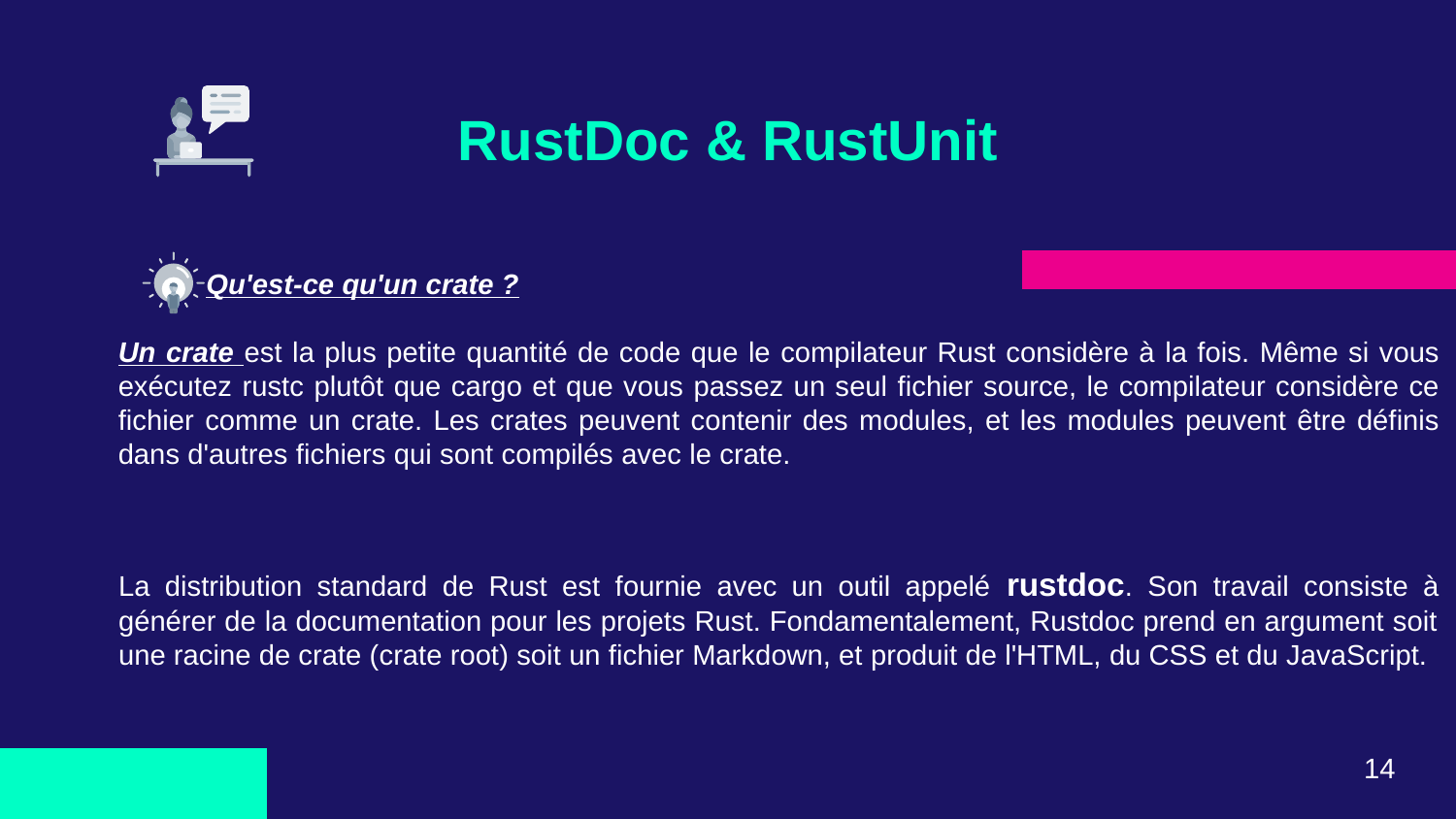

# RustDoc & RustUnit
           Qu'est-ce qu'un crate ?

Un crate est la plus petite quantité de code que le compilateur Rust considère à la fois. Même si vous exécutez rustc plutôt que cargo et que vous passez un seul fichier source, le compilateur considère ce fichier comme un crate. Les crates peuvent contenir des modules, et les modules peuvent être définis dans d'autres fichiers qui sont compilés avec le crate.

La distribution standard de Rust est fournie avec un outil appelé rustdoc. Son travail consiste à générer de la documentation pour les projets Rust. Fondamentalement, Rustdoc prend en argument soit une racine de crate (crate root) soit un fichier Markdown, et produit de l'HTML, du CSS et du JavaScript.
14